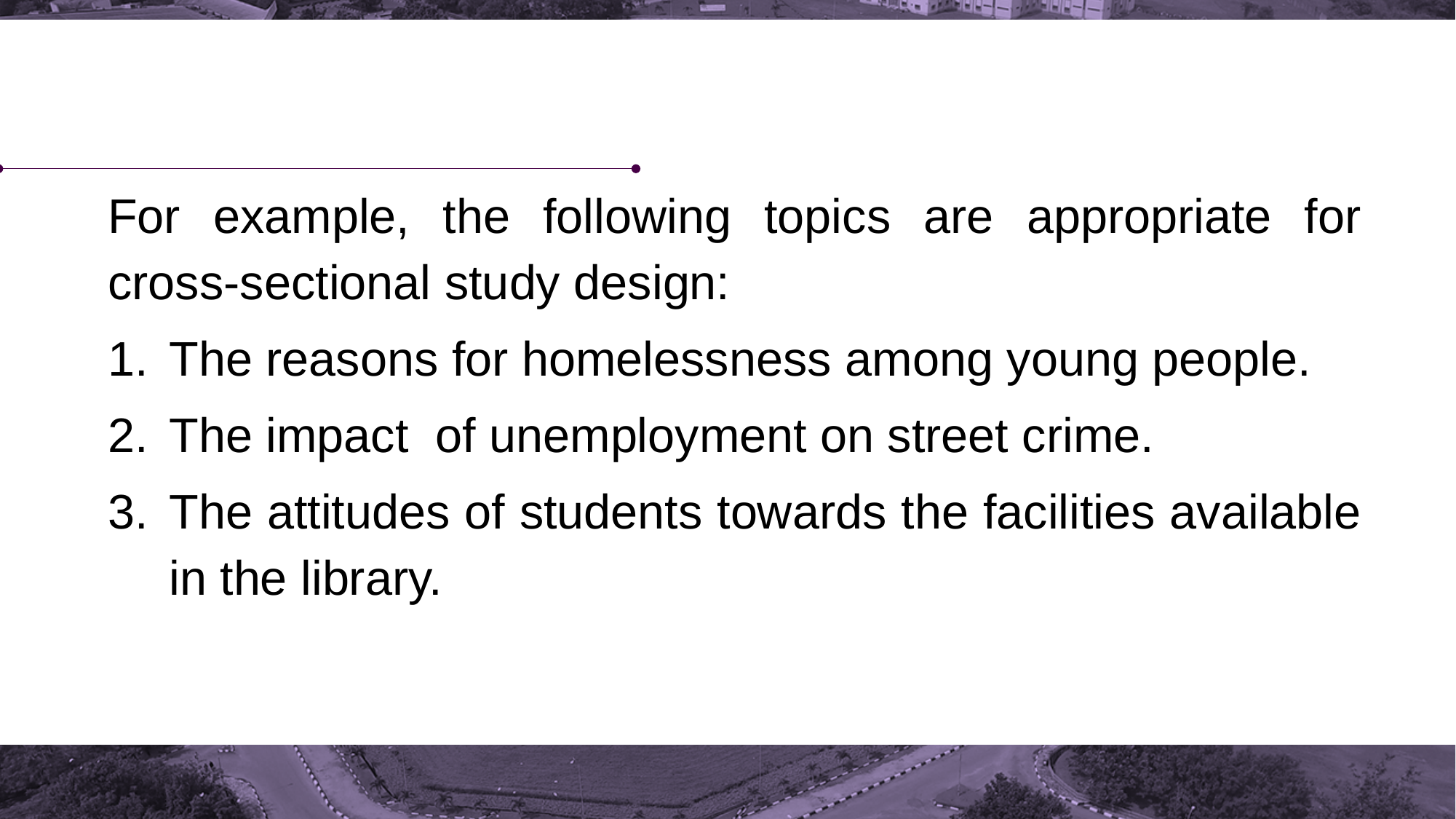

For example, the following topics are appropriate for cross-sectional study design:
The reasons for homelessness among young people.
The impact  of unemployment on street crime.
The attitudes of students towards the facilities available in the library.